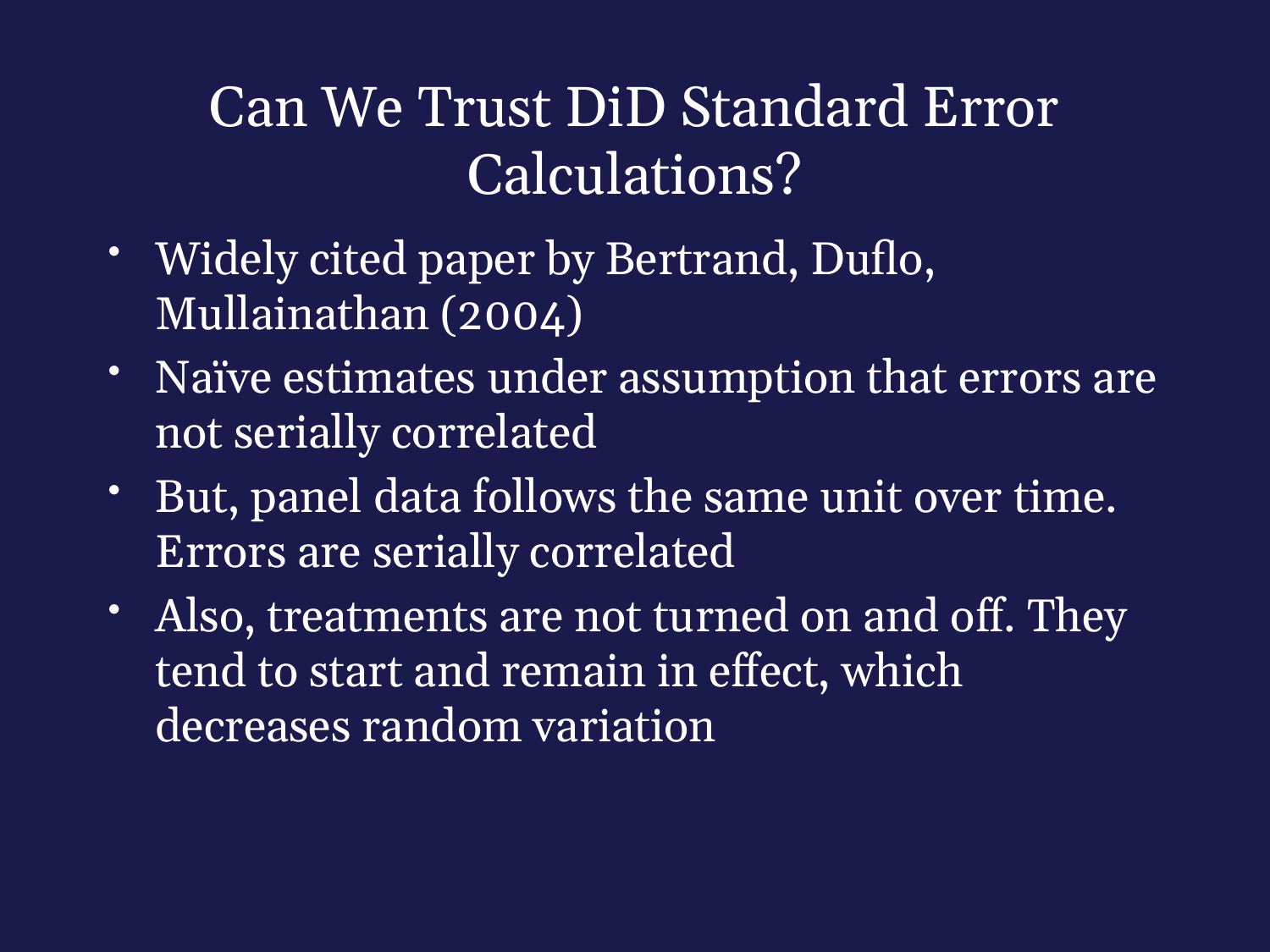

# Can We Trust DiD Standard Error Calculations?
Widely cited paper by Bertrand, Duflo, Mullainathan (2004)
Naïve estimates under assumption that errors are not serially correlated
But, panel data follows the same unit over time. Errors are serially correlated
Also, treatments are not turned on and off. They tend to start and remain in effect, which decreases random variation